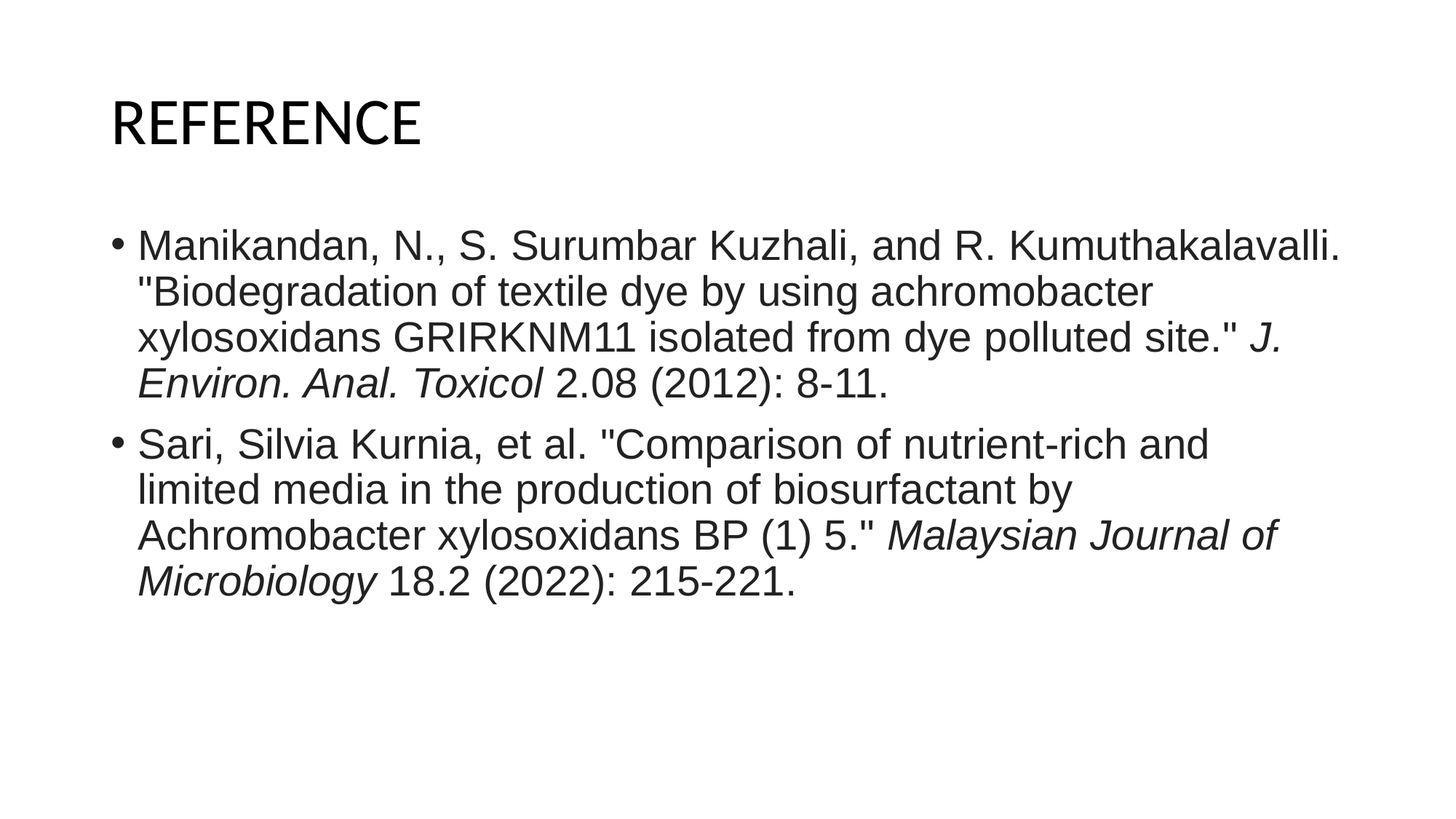

# REFERENCE
Manikandan, N., S. Surumbar Kuzhali, and R. Kumuthakalavalli. "Biodegradation of textile dye by using achromobacter xylosoxidans GRIRKNM11 isolated from dye polluted site." J. Environ. Anal. Toxicol 2.08 (2012): 8-11.
Sari, Silvia Kurnia, et al. "Comparison of nutrient-rich and limited media in the production of biosurfactant by Achromobacter xylosoxidans BP (1) 5." Malaysian Journal of Microbiology 18.2 (2022): 215-221.